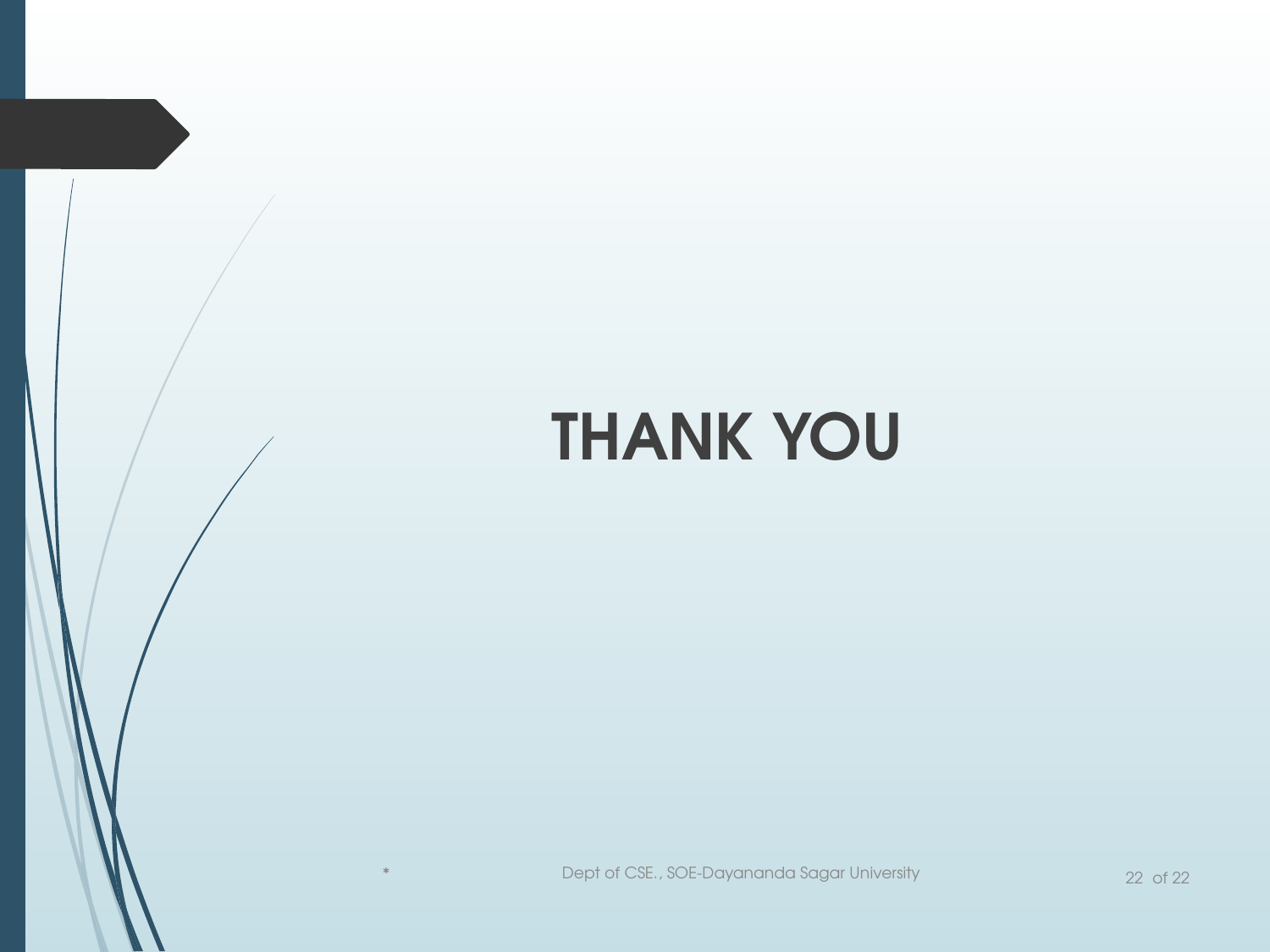

THANK YOU
*
Dept of CSE., SOE-Dayananda Sagar University
22  of 22